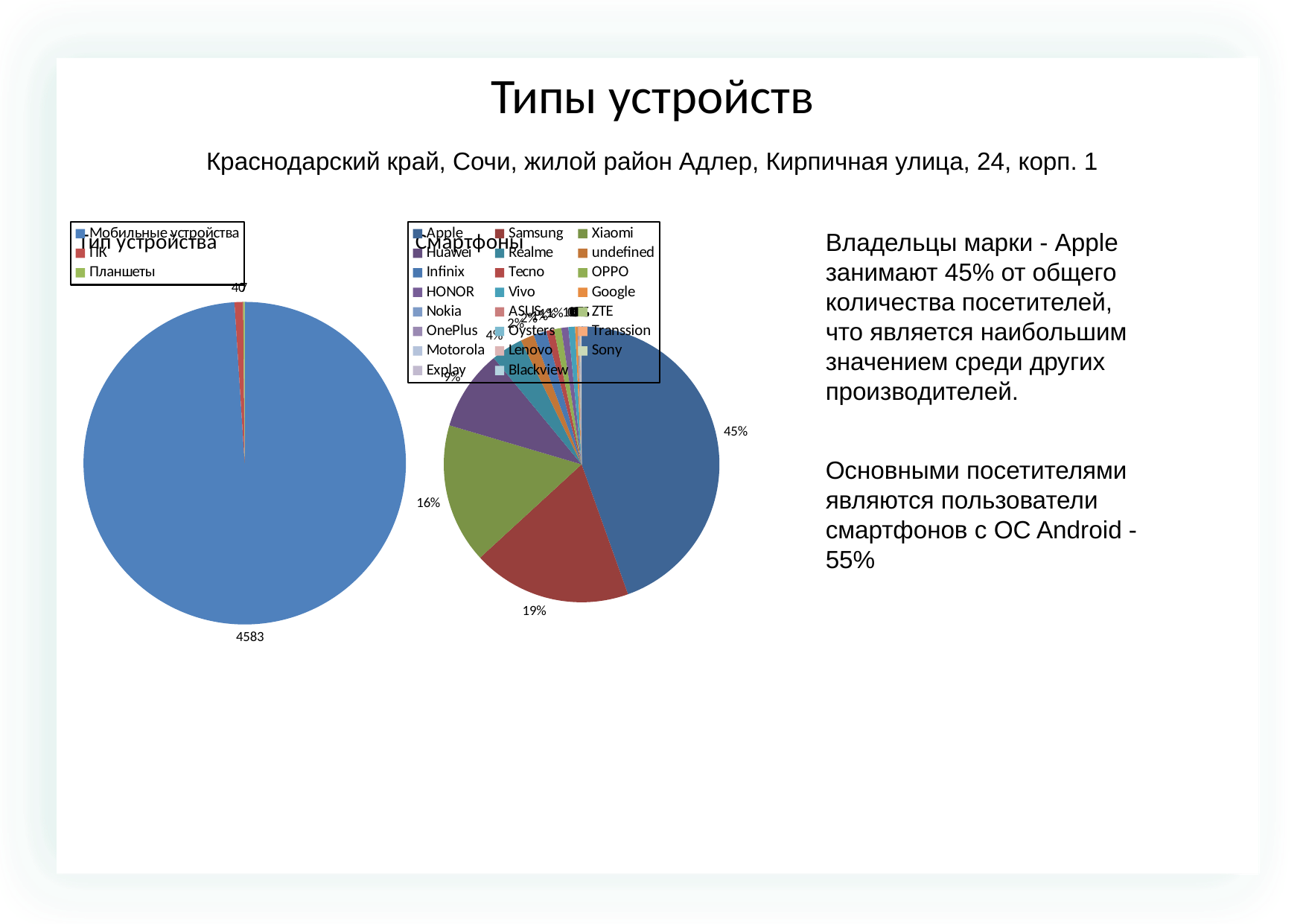

Типы устройств
Краснодарский край, Сочи, жилой район Адлер, Кирпичная улица, 24, корп. 1

### Chart: Тип устройства

| Category |  |
|---|---|
| Мобильные устройства | 4583.0 |
| ПК | 40.0 |
| Планшеты | 7.0 |

### Chart: Смартфоны

| Category |  |
|---|---|
| Apple | 2062.0 |
| Samsung | 863.0 |
| Xiaomi | 759.0 |
| Huawei | 437.0 |
| Realme | 174.0 |
| undefined | 74.0 |
| Infinix | 70.0 |
| Tecno | 42.0 |
| OPPO | 40.0 |
| HONOR | 38.0 |
| Vivo | 36.0 |
| Google | 14.0 |
| Nokia | 5.0 |
| ASUS | 3.0 |
| ZTE | 2.0 |
| OnePlus | 2.0 |
| Oysters | 2.0 |
| Transsion | 2.0 |
| Motorola | 1.0 |
| Lenovo | 1.0 |
| Sony | 1.0 |
| Explay | 1.0 |
| Blackview | 1.0 |
Владельцы марки - Apple занимают 45% от общего количества посетителей, что является наибольшим значением среди других производителей.
Основными посетителями являются пользователи  смартфонов с OC Android - 55%